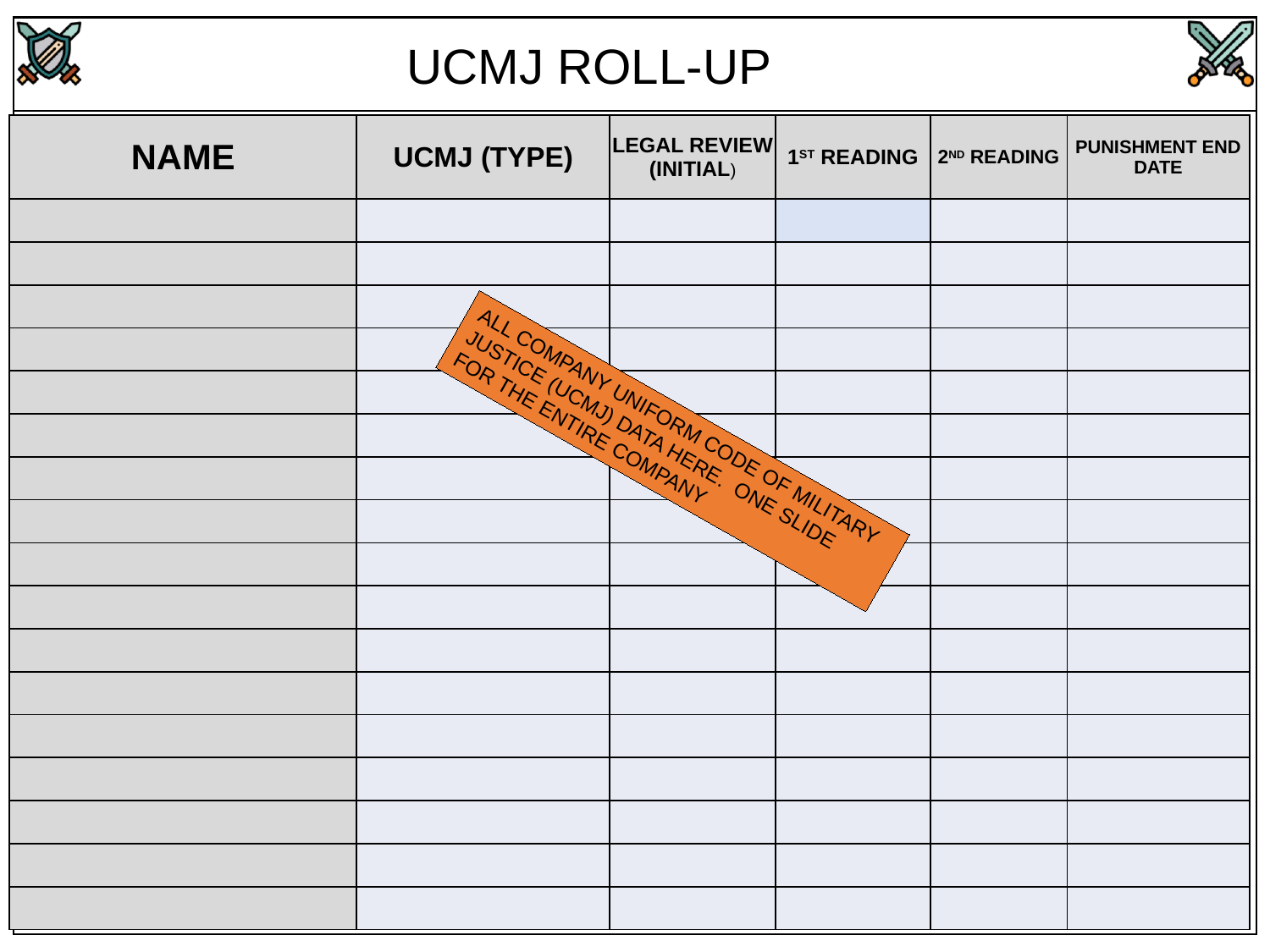

UCMJ ROLL-UP
| NAME | UCMJ (TYPE) | LEGAL REVIEW (INITIAL) | 1ST READING | 2ND READING | PUNISHMENT END DATE |
| --- | --- | --- | --- | --- | --- |
|  |  |  |  |  |  |
|  |  |  |  |  |  |
|  |  |  |  |  |  |
|  |  |  |  |  |  |
|  |  |  |  |  |  |
|  |  |  |  |  |  |
|  |  |  |  |  |  |
|  |  |  |  |  |  |
|  |  |  |  |  |  |
|  |  |  |  |  |  |
|  |  |  |  |  |  |
|  |  |  |  |  |  |
|  |  |  |  |  |  |
|  |  |  |  |  |  |
|  |  |  |  |  |  |
|  |  |  |  |  |  |
|  |  |  |  |  |  |
ALL COMPANY UNIFORM CODE OF MILITARY JUSTICE (UCMJ) DATA HERE.  ONE SLIDE FOR THE ENTIRE COMPANY